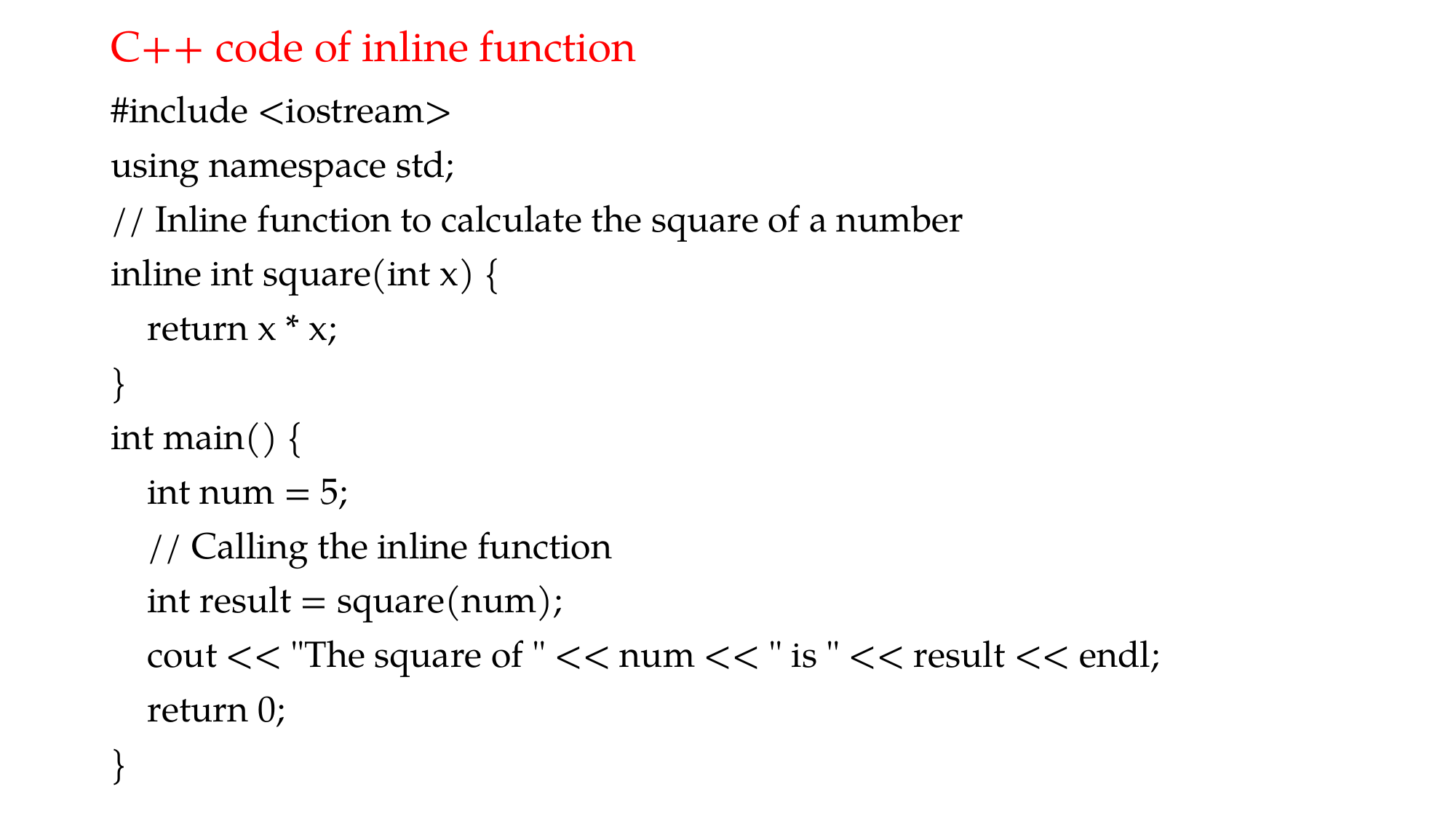

# C++ code of inline function
#include <iostream>
using namespace std;
// Inline function to calculate the square of a number
inline int square(int x) {
    return x * x;
}
int main() {
    int num = 5;
    // Calling the inline function
    int result = square(num);
    cout << "The square of " << num << " is " << result << endl;
    return 0;
}